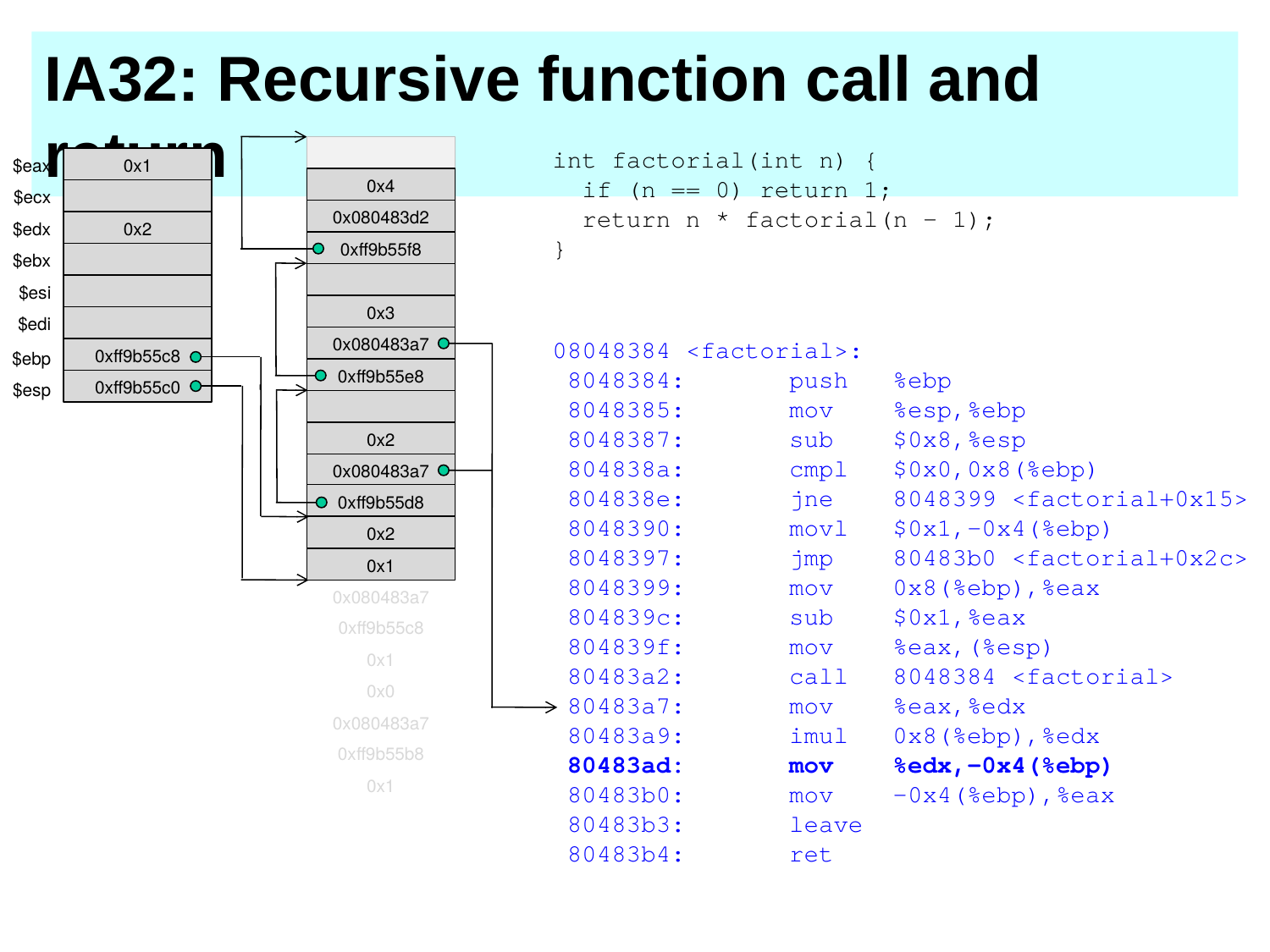

IA32: Recursive function call and return

int factorial(int n) {
  if (n == 0) return 1;
  return n * factorial(n - 1);
}
$eax
0x1
0x4
$ecx

0x080483d2
$edx
0x2
0xff9b55f8
$ebx

$esi

0x3
$edi

0x080483a7
08048384 <factorial>:
 8048384:       push   %ebp
 8048385:       mov    %esp,%ebp
 8048387:       sub    $0x8,%esp
 804838a:       cmpl   $0x0,0x8(%ebp)
 804838e:       jne    8048399 <factorial+0x15>
 8048390:       movl   $0x1,-0x4(%ebp)
 8048397:       jmp    80483b0 <factorial+0x2c>
 8048399:       mov    0x8(%ebp),%eax
 804839c:       sub    $0x1,%eax
 804839f:       mov    %eax,(%esp)
 80483a2:       call   8048384 <factorial>
 80483a7:       mov    %eax,%edx
 80483a9:       imul   0x8(%ebp),%edx
 80483ad:       mov    %edx,-0x4(%ebp)
 80483b0:       mov    -0x4(%ebp),%eax
 80483b3:       leave
 80483b4:       ret

0xff9b55c8
$ebp

0xff9b55e8
0xff9b55c0

$esp

0x2
0x080483a7

0xff9b55d8

0x2

0x1
0x080483a7
0xff9b55c8
0x1
0x0
0x080483a7
0xff9b55b8
0x1